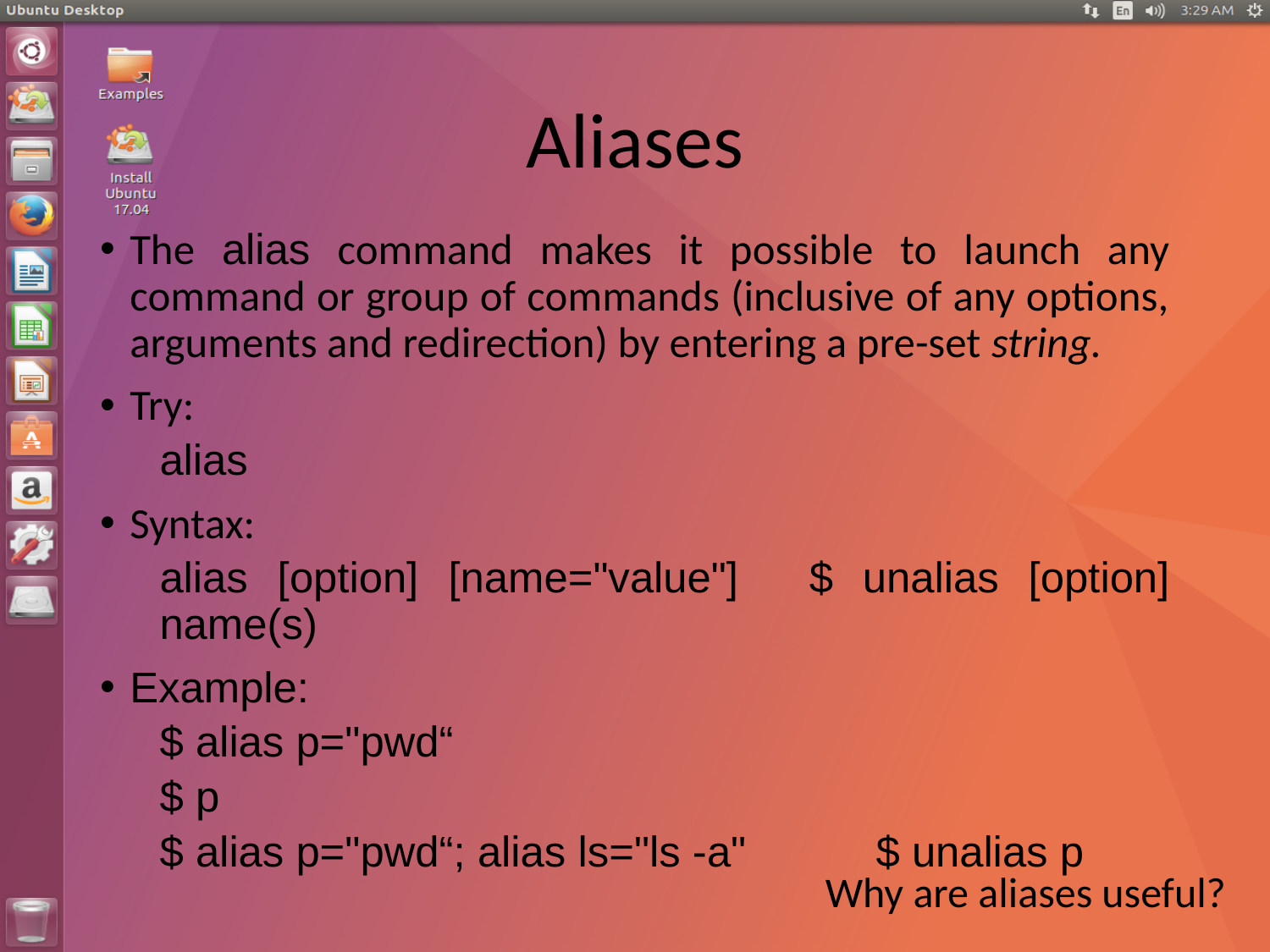

# Aliases
The alias command makes it possible to launch any command or group of commands (inclusive of any options, arguments and redirection) by entering a pre-set string.
Try:
alias
Syntax:
alias [option] [name="value"] 		$ unalias [option] name(s)
Example:
$ alias p="pwd“
$ p
$ alias p="pwd“; alias ls="ls -a" 	$ unalias p

Why are aliases useful?